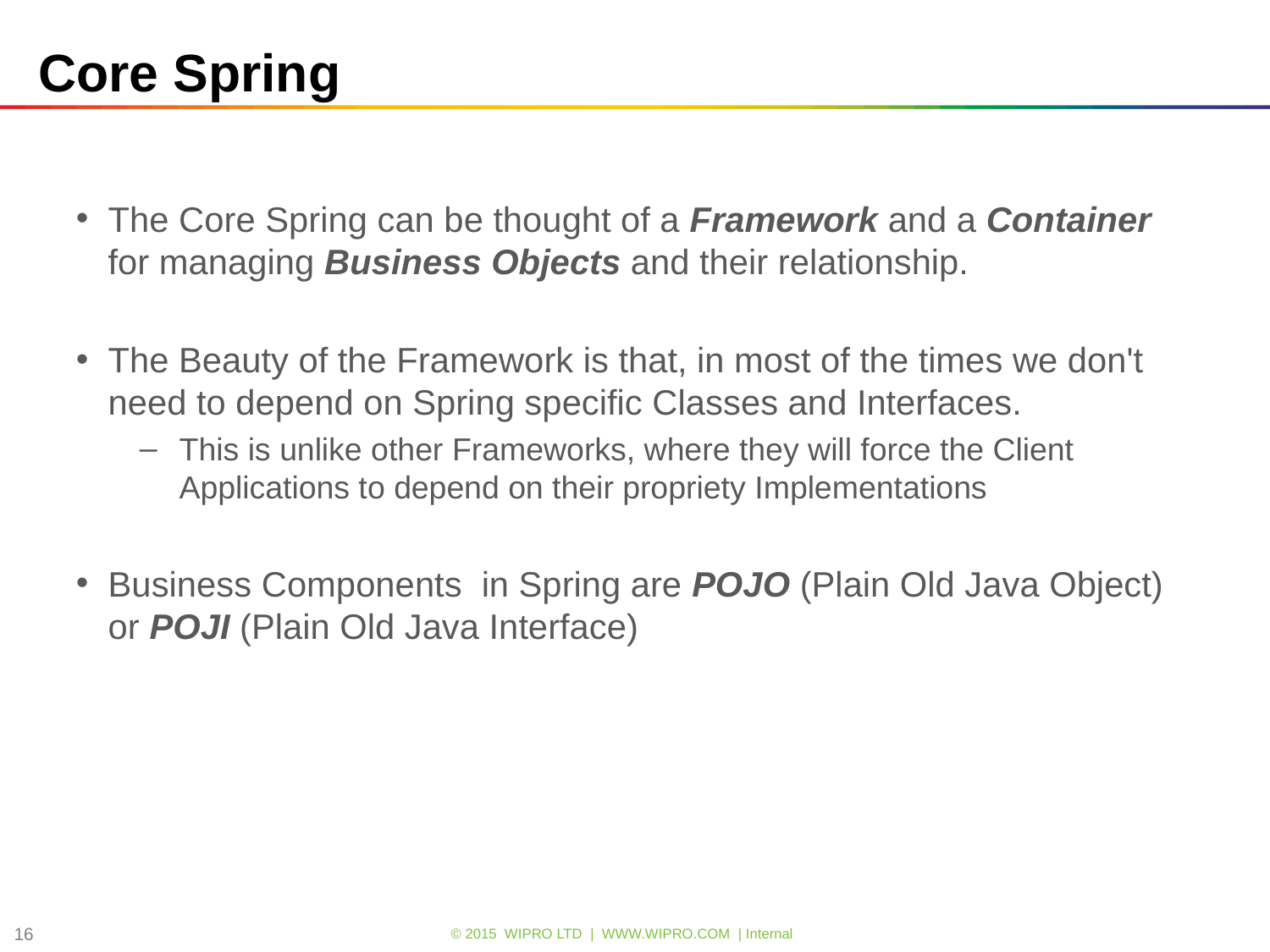

# Core Spring
The Core Spring can be thought of a Framework and a Container for managing Business Objects and their relationship.

The Beauty of the Framework is that, in most of the times we don't need to depend on Spring specific Classes and Interfaces.
This is unlike other Frameworks, where they will force the Client Applications to depend on their propriety Implementations

Business Components  in Spring are POJO (Plain Old Java Object) or POJI (Plain Old Java Interface)